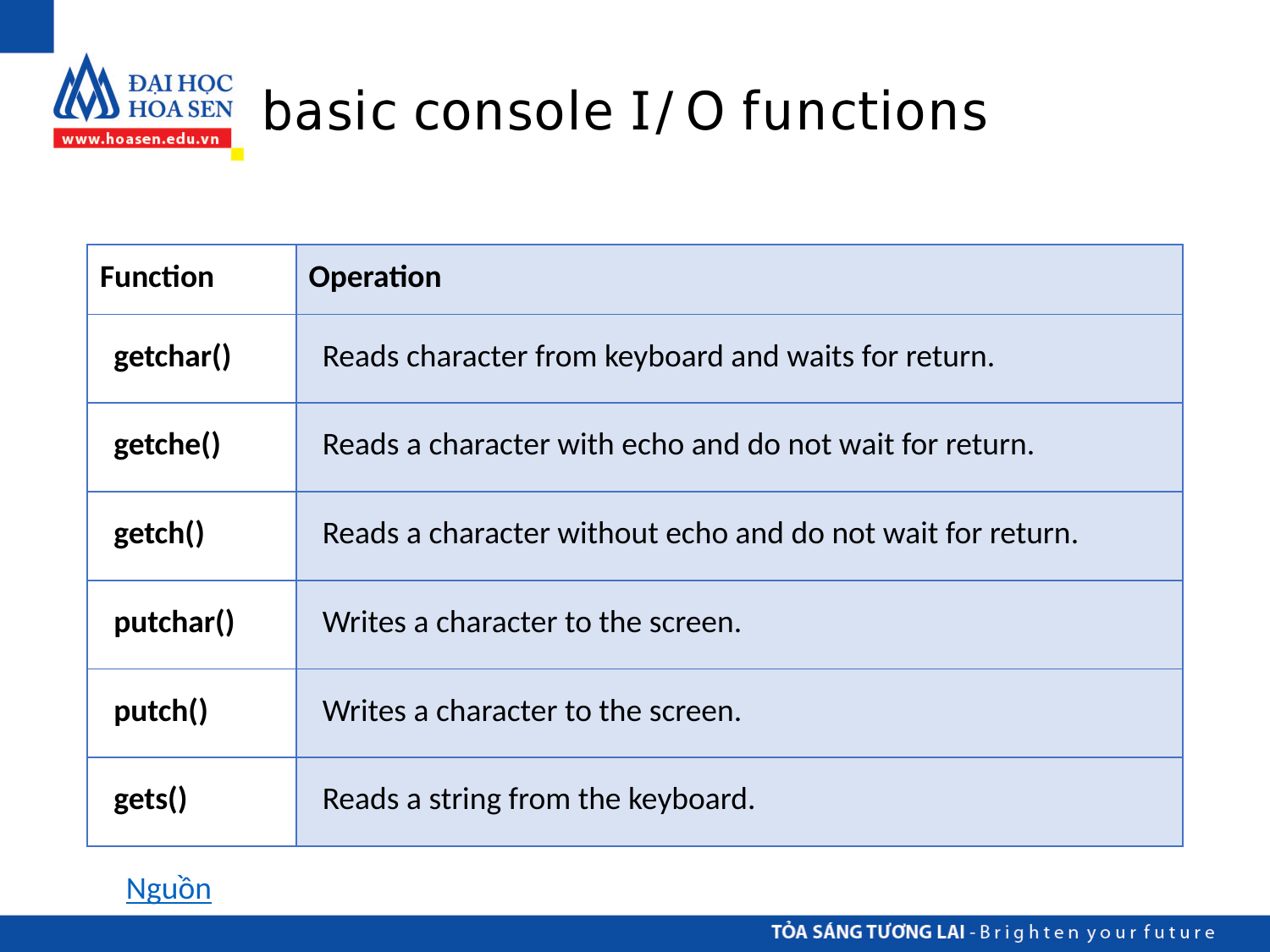

# basic console I/O functions
| Function | Operation |
| --- | --- |
| getchar() | Reads character from keyboard and waits for return. |
| getche() | Reads a character with echo and do not wait for return. |
| getch() | Reads a character without echo and do not wait for return. |
| putchar() | Writes a character to the screen. |
| putch() | Writes a character to the screen. |
| gets() | Reads a string from the keyboard. |
Nguồn